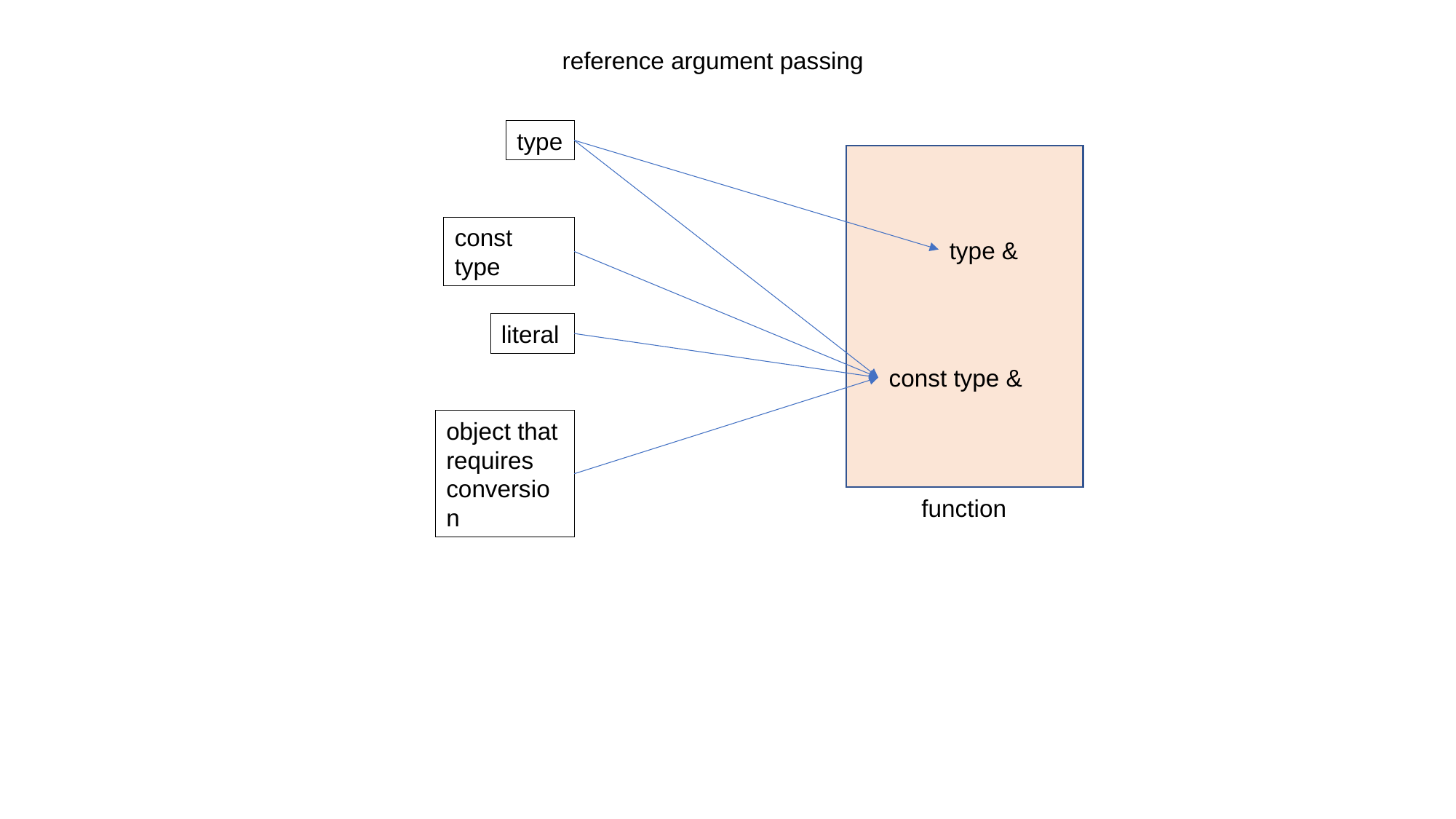

reference argument passing
type

const type
type &
literal
const type &
object that requires conversion
function